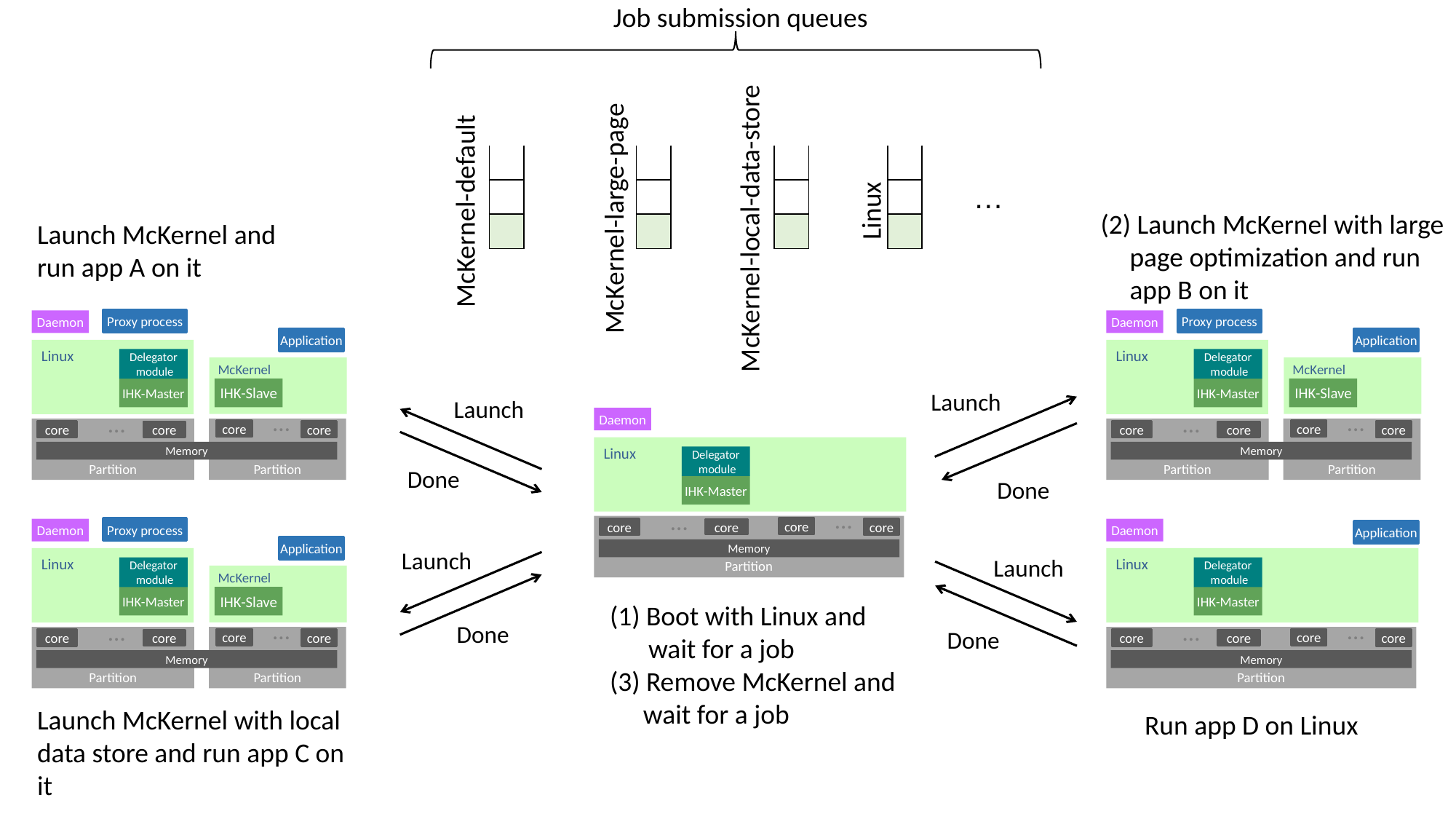

Job submission queues
McKernel-large-page
McKernel-local-data-store
Linux
McKernel-default
|  |
| --- |
|  |
|  |
|  |
| --- |
|  |
|  |
|  |
| --- |
|  |
|  |
|  |
| --- |
|  |
|  |
…
(2) Launch McKernel with large page optimization and run app B on it
Launch McKernel and
run app A on it
Proxy process
Daemon

Application

Linux
Delegator
 module
McKernel

IHK-Master
IHK-Slave

…
…

core
core
core
core
Memory
Partition
Partition
Proxy process
Daemon

Application

Linux
Delegator
 module
McKernel

IHK-Master
IHK-Slave

…
…

core
core
core
core
Memory
Partition
Partition
Launch
Launch
Daemon

Linux
Delegator
 module
IHK-Master

…
…

core
core
core
core
Memory
Partition
Done
Done
Proxy process
Daemon

Application

Linux
Delegator
 module
McKernel

IHK-Master
IHK-Slave

…
…

core
core
core
core
Memory
Partition
Partition
Daemon
Application

Linux
Delegator
 module
IHK-Master

…
…

core
core
core
core
Memory
Partition
Launch
Launch
(1) Boot with Linux and wait for a job
(3) Remove McKernel and wait for a job
Done
Done
Launch McKernel with local data store and run app C on it
Run app D on Linux